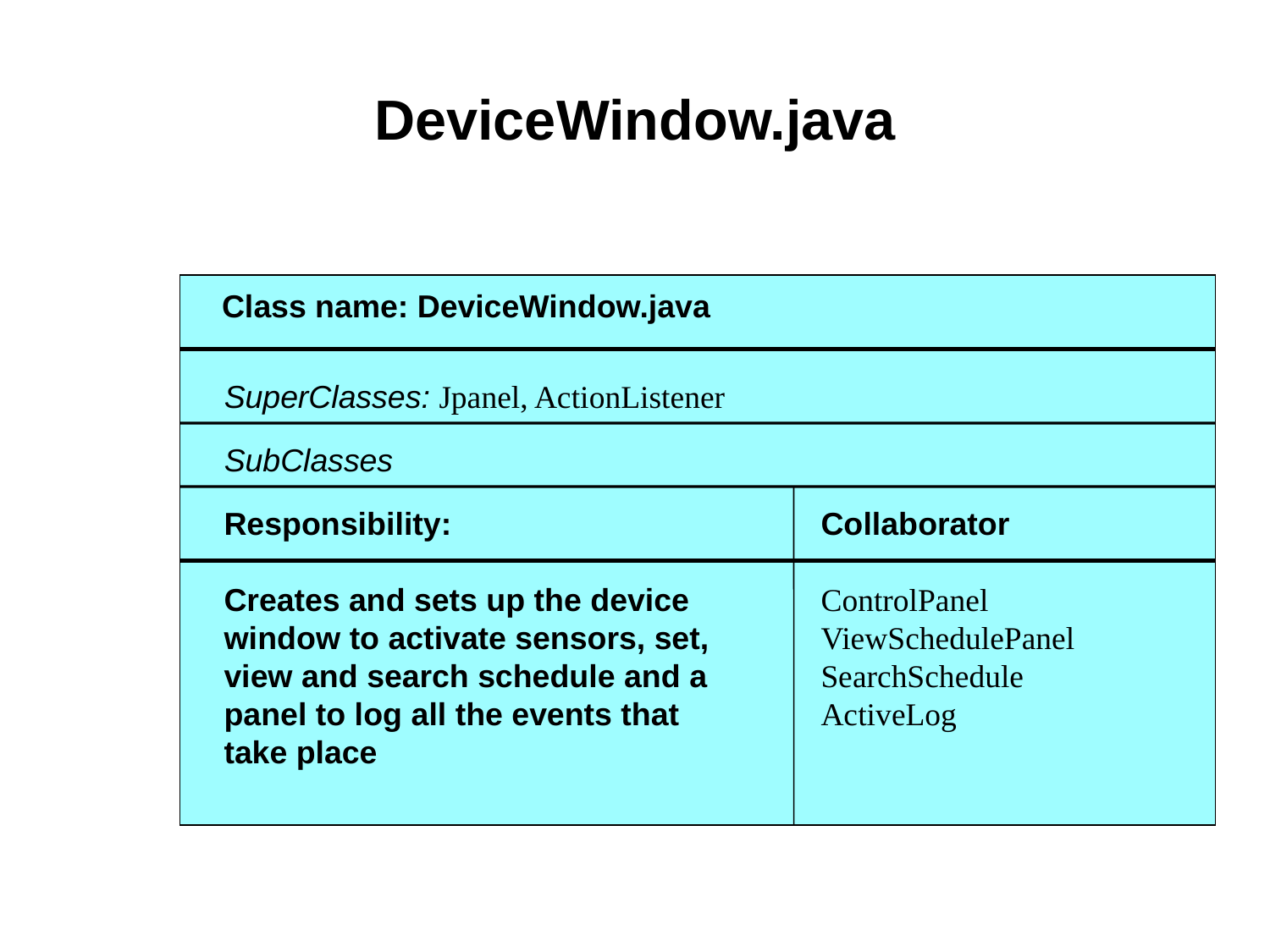

DeviceWindow.java

Class name: DeviceWindow.java

SuperClasses: Jpanel, ActionListener

SubClasses

Responsibility:

Creates and sets up the device window to activate sensors, set, view and search schedule and a panel to log all the events that take place

Collaborator

ControlPanel
ViewSchedulePanel
SearchSchedule
ActiveLog